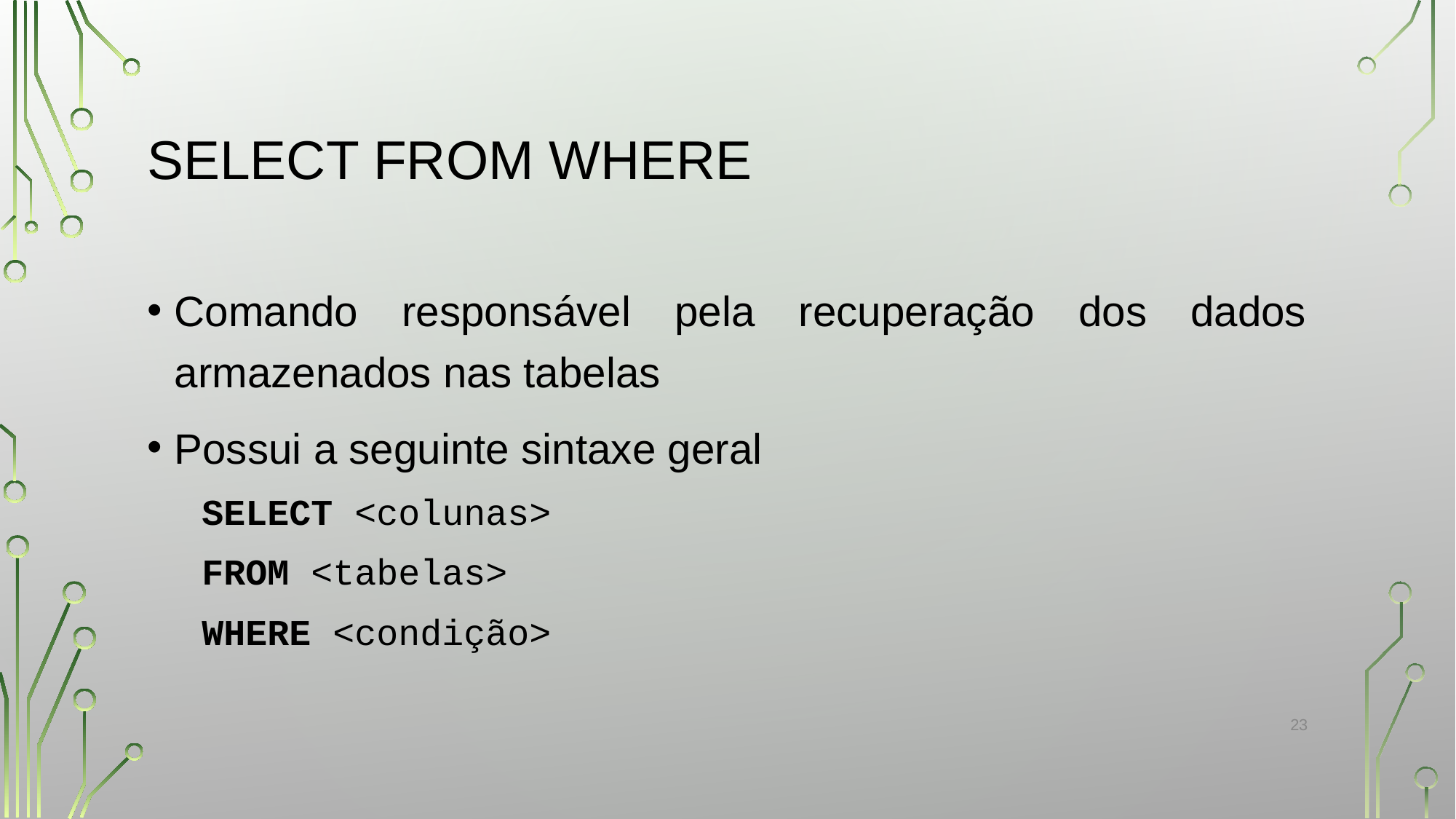

# SELECT FROM WHERE
Comando responsável pela recuperação dos dados armazenados nas tabelas
Possui a seguinte sintaxe geral
SELECT <colunas>
FROM <tabelas>
WHERE <condição>
23